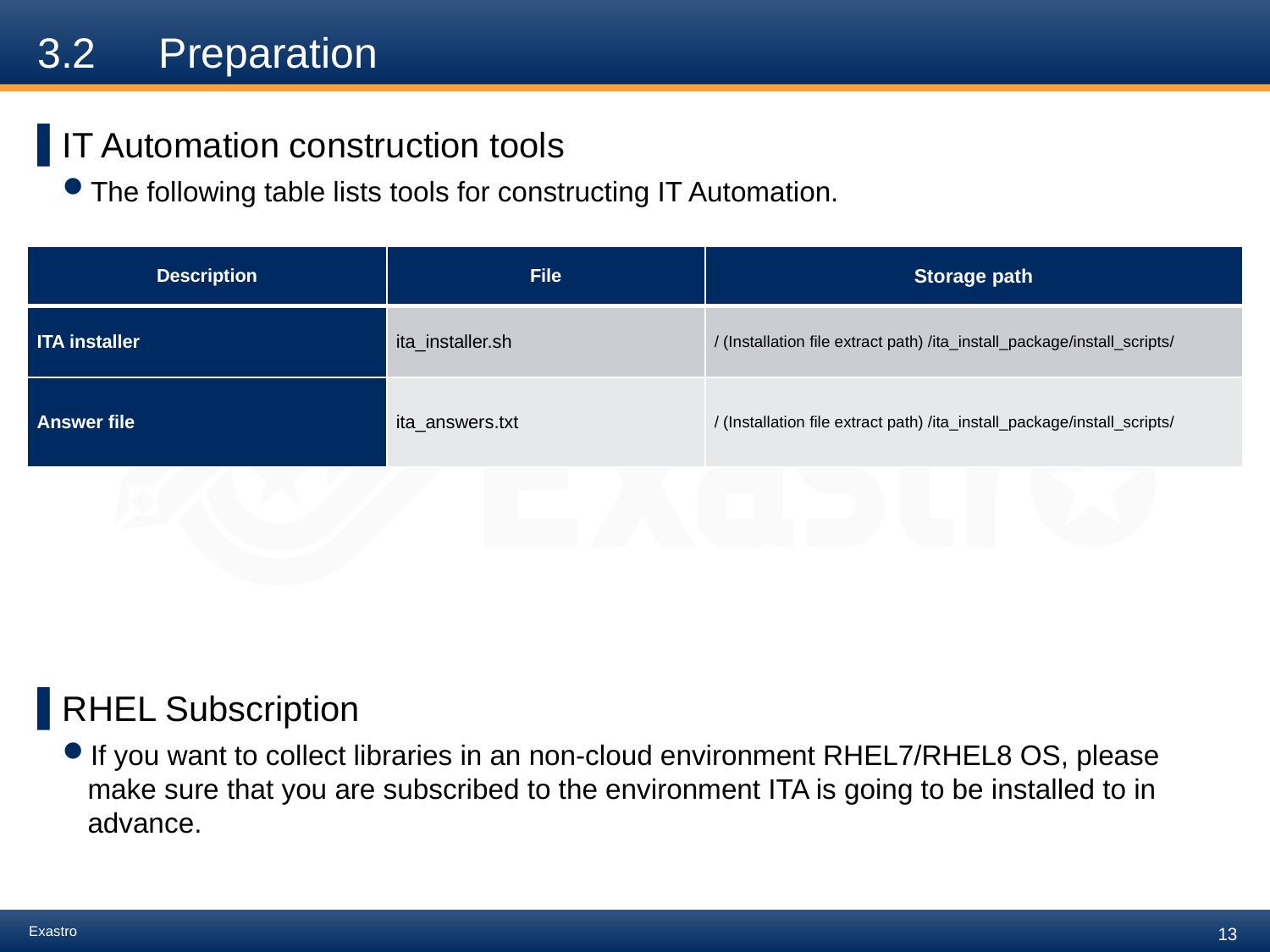

# 3.2　Preparation
IT Automation construction tools
The following table lists tools for constructing IT Automation.

RHEL Subscription
If you want to collect libraries in an non-cloud environment RHEL7/RHEL8 OS, please make sure that you are subscribed to the environment ITA is going to be installed to in advance.
| Description | File | Storage path |
| --- | --- | --- |
| ITA installer | ita\_installer.sh | / (Installation file extract path) /ita\_install\_package/install\_scripts/ |
| Answer file | ita\_answers.txt | / (Installation file extract path) /ita\_install\_package/install\_scripts/ |